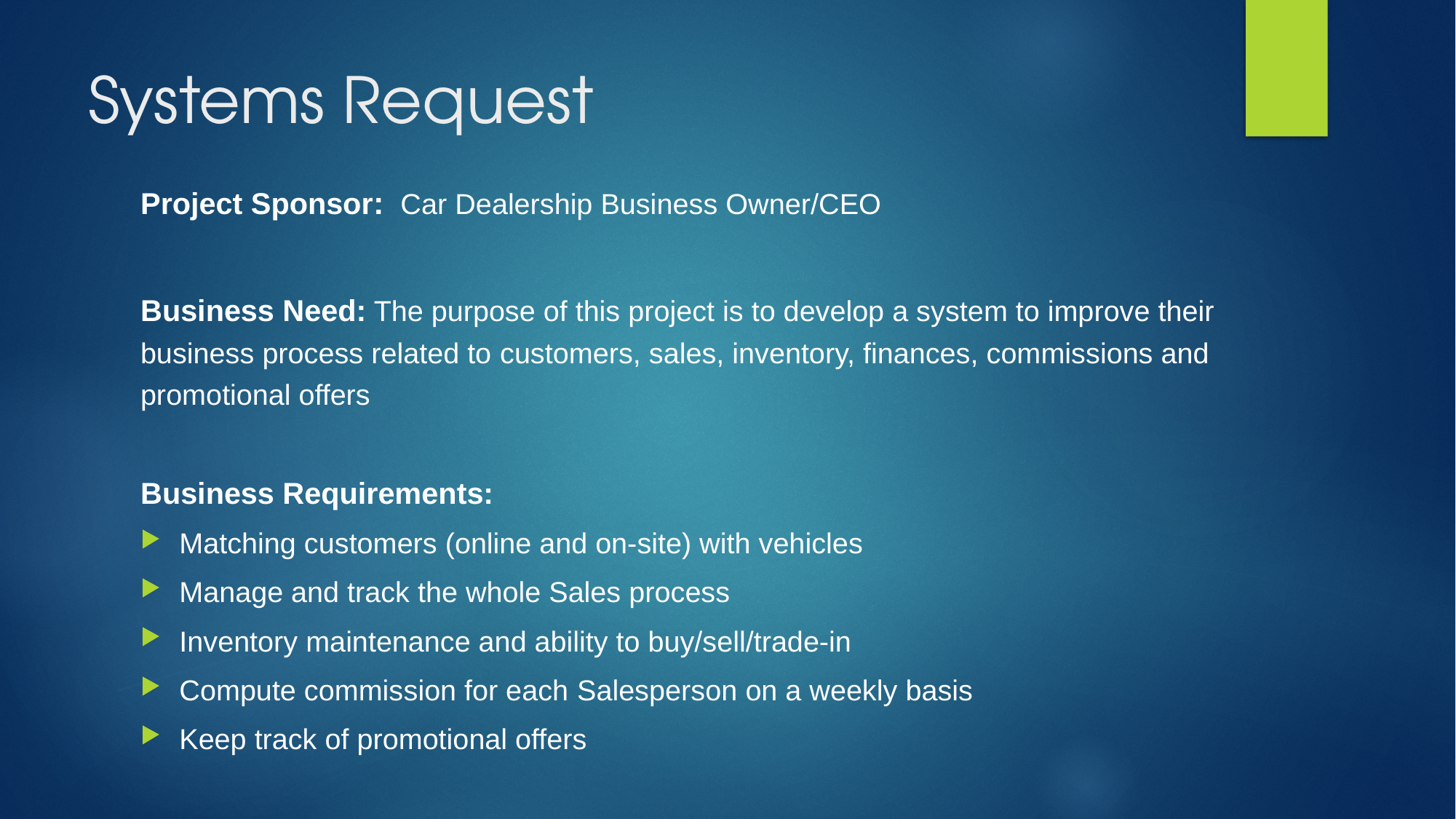

# Systems Request
Project Sponsor:  Car Dealership Business Owner/CEO

Business Need: The purpose of this project is to develop a system to improve their business process related to customers, sales, inventory, finances, commissions and promotional offers

Business Requirements:
Matching customers (online and on-site) with vehicles
Manage and track the whole Sales process
Inventory maintenance and ability to buy/sell/trade-in
Compute commission for each Salesperson on a weekly basis
Keep track of promotional offers